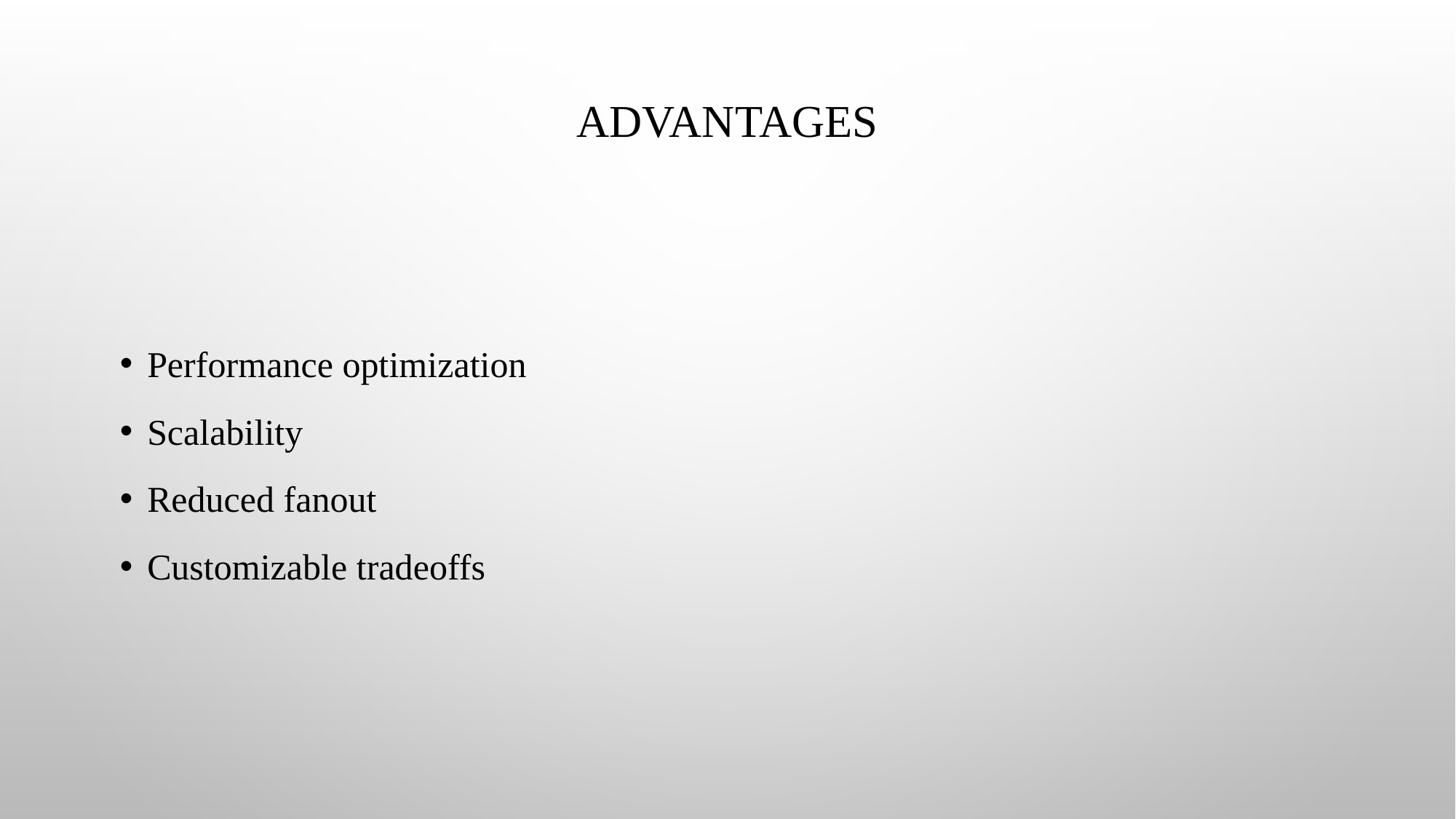

# Advantages
Performance optimization
Scalability
Reduced fanout
Customizable tradeoffs